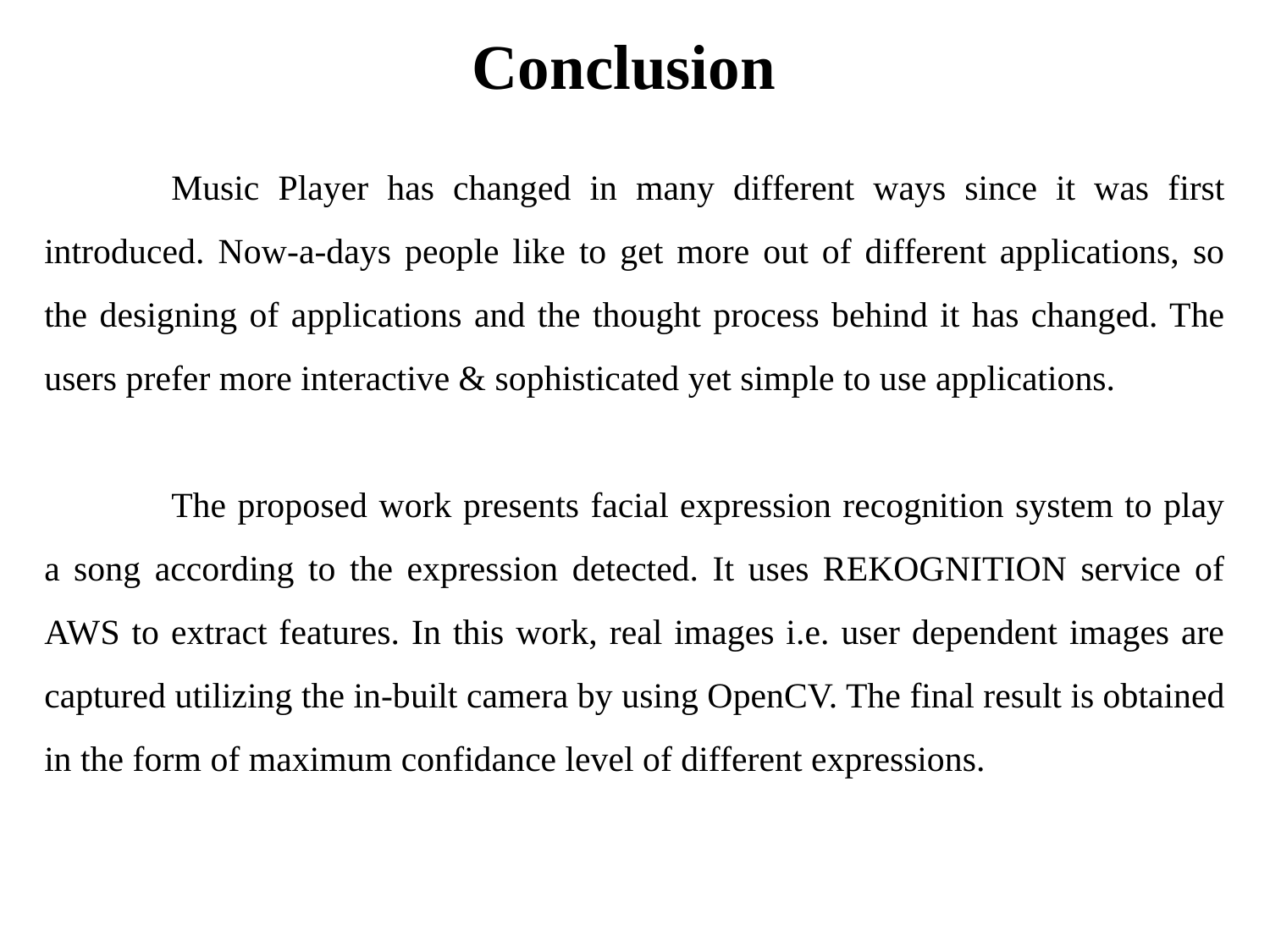

Conclusion
	Music Player has changed in many different ways since it was first introduced. Now-a-days people like to get more out of different applications, so the designing of applications and the thought process behind it has changed. The users prefer more interactive & sophisticated yet simple to use applications.

	The proposed work presents facial expression recognition system to play a song according to the expression detected. It uses REKOGNITION service of AWS to extract features. In this work, real images i.e. user dependent images are captured utilizing the in-built camera by using OpenCV. The final result is obtained in the form of maximum confidance level of different expressions.